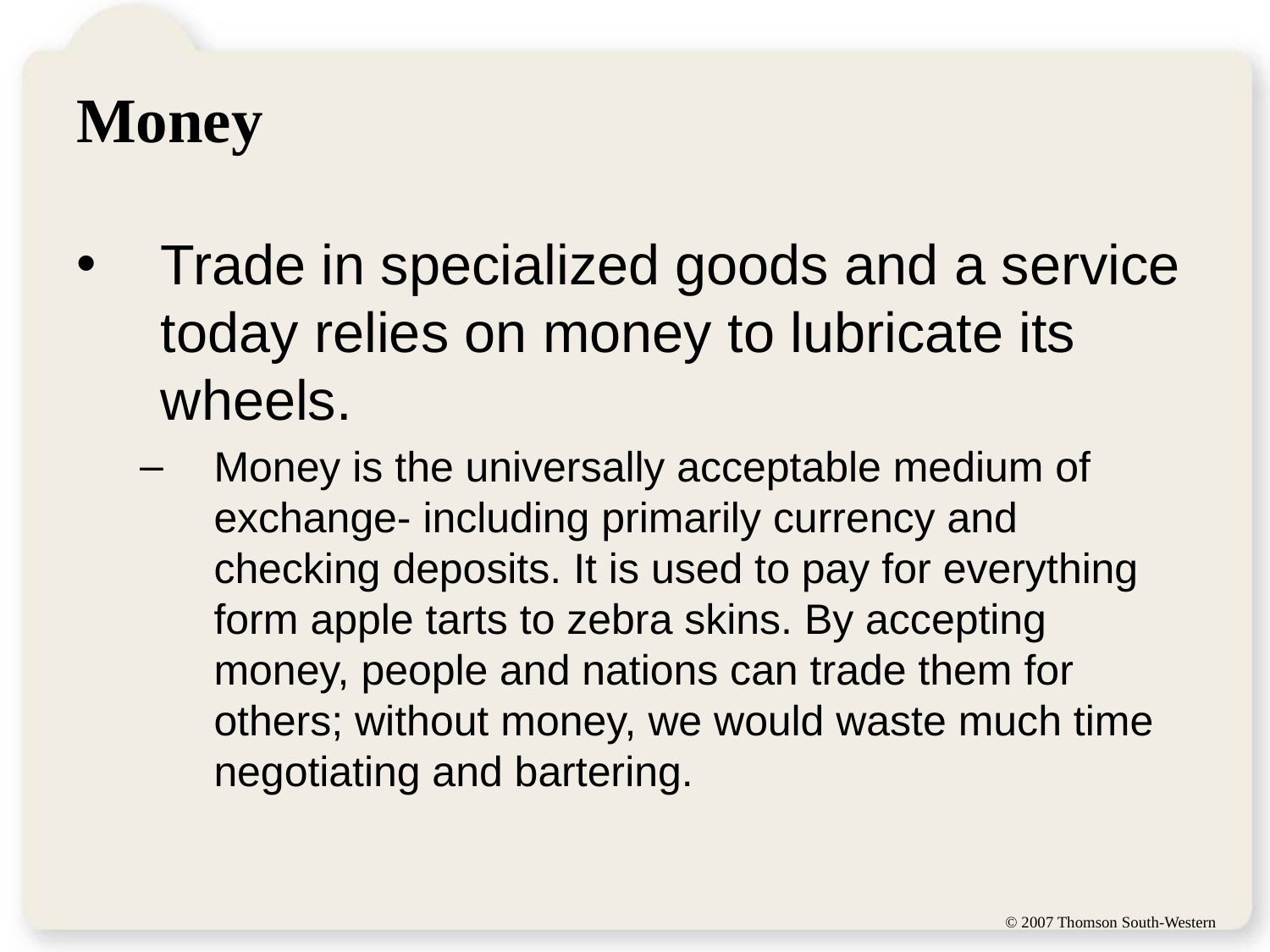

# Money
Trade in specialized goods and a service today relies on money to lubricate its wheels.
Money is the universally acceptable medium of exchange- including primarily currency and checking deposits. It is used to pay for everything form apple tarts to zebra skins. By accepting money, people and nations can trade them for others; without money, we would waste much time negotiating and bartering.